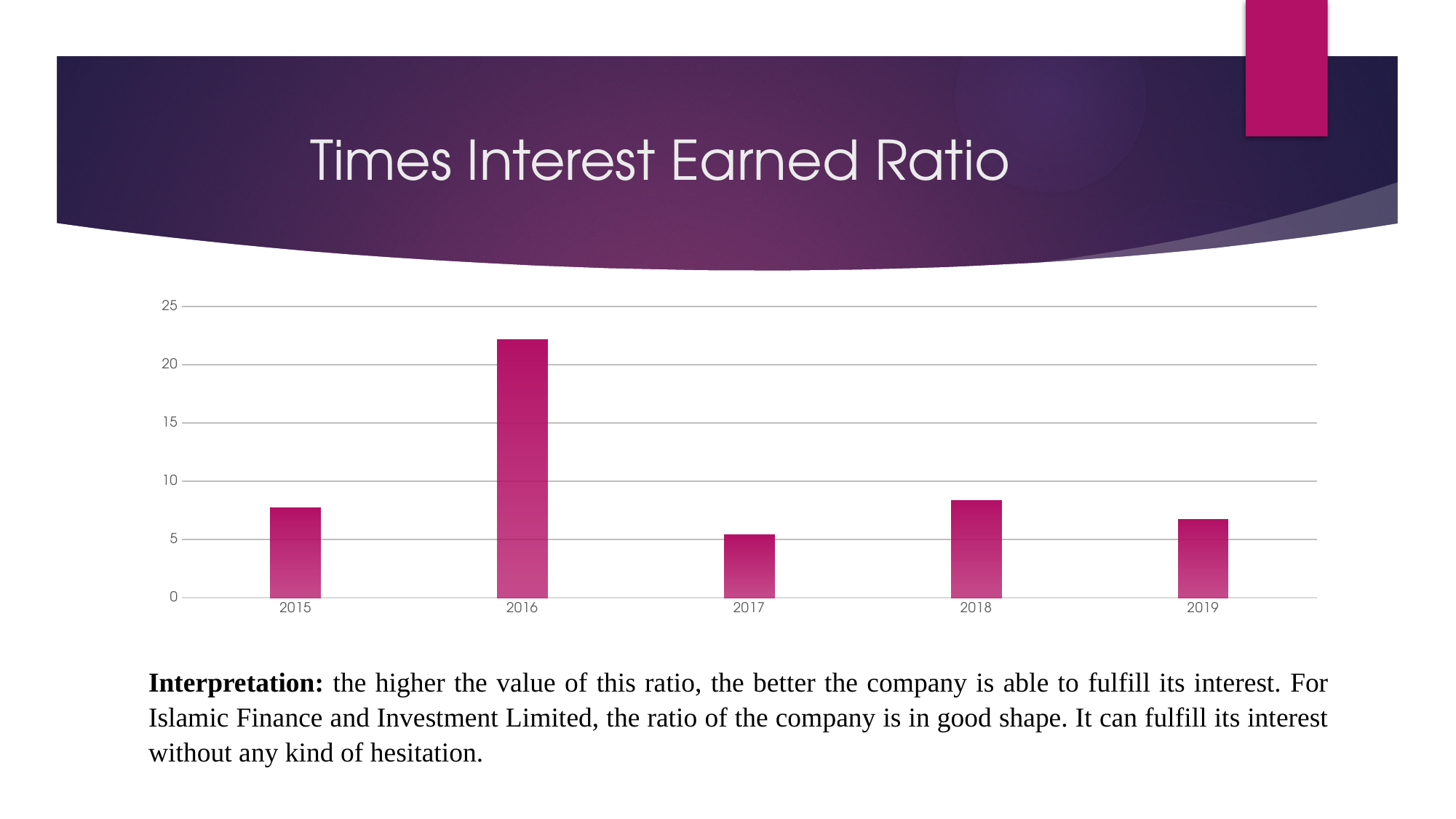

# Times Interest Earned Ratio

### Chart

| Category | ratio |
|---|---|
| 2015 | 7.7 |
| 2016 | 22.14 |
| 2017 | 5.4 |
| 2018 | 8.34 |
| 2019 | 6.7 |
Interpretation: the higher the value of this ratio, the better the company is able to fulfill its interest. For Islamic Finance and Investment Limited, the ratio of the company is in good shape. It can fulfill its interest without any kind of hesitation.